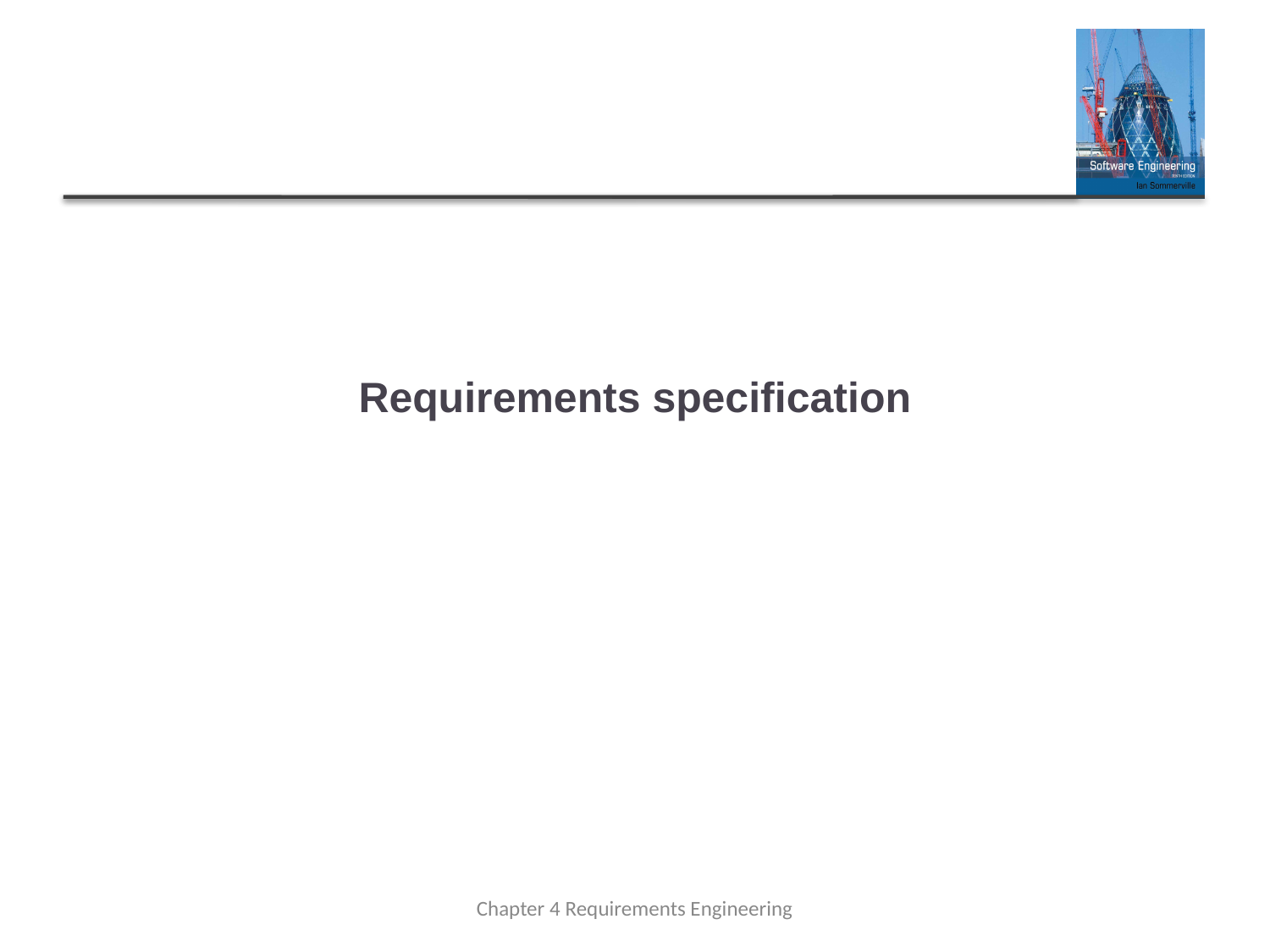

# Requirements specification
31

Chapter 4 Requirements Engineering